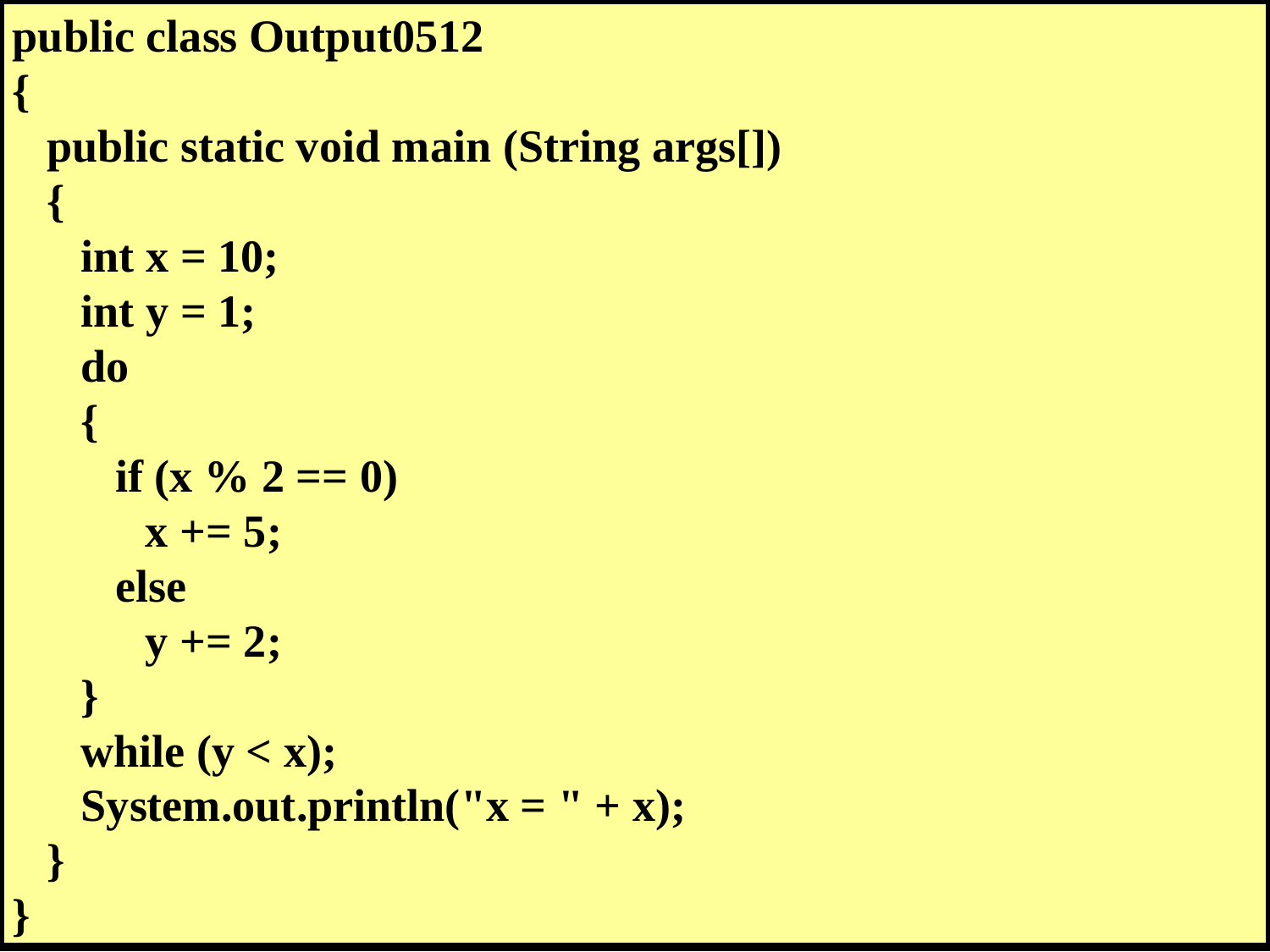

public class Output0512
{
   public static void main (String args[])
   {
      int x = 10;
      int y = 1;
      do
      {
         if (x % 2 == 0)
	      x += 5;
         else
	      y += 2;
      }
      while (y < x);
      System.out.println("x = " + x);
   }
}